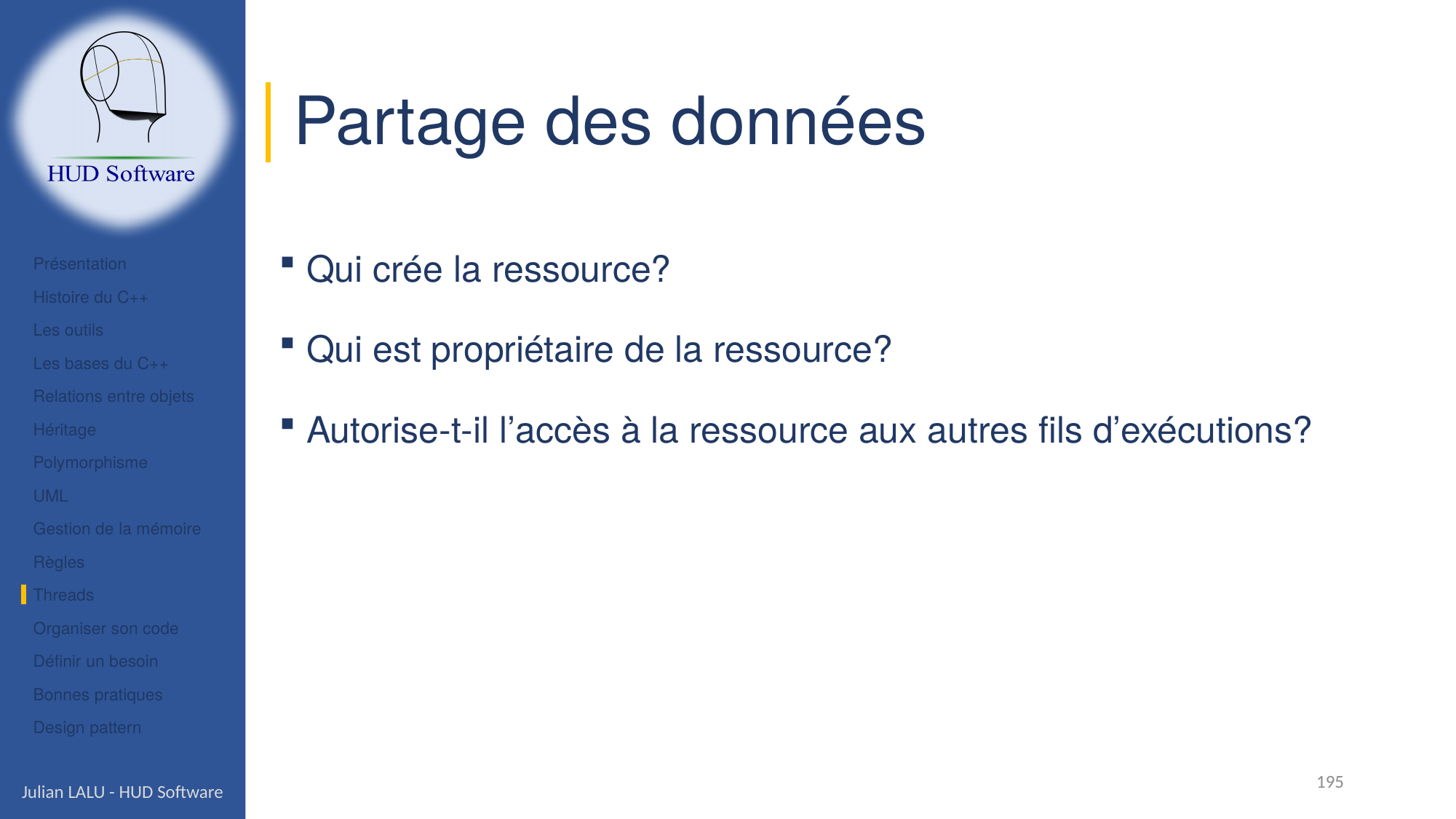

# Partage des données
Qui crée la ressource?
Qui est propriétaire de la ressource?
Autorise-t-il l’accès à la ressource aux autres fils d’exécutions?

Présentation
Histoire du C++
Les outils
Les bases du C++
Relations entre objets
Héritage
Polymorphisme
UML
Gestion de la mémoire
Règles
Threads
Organiser son code
Définir un besoin
Bonnes pratiques
Design pattern
195